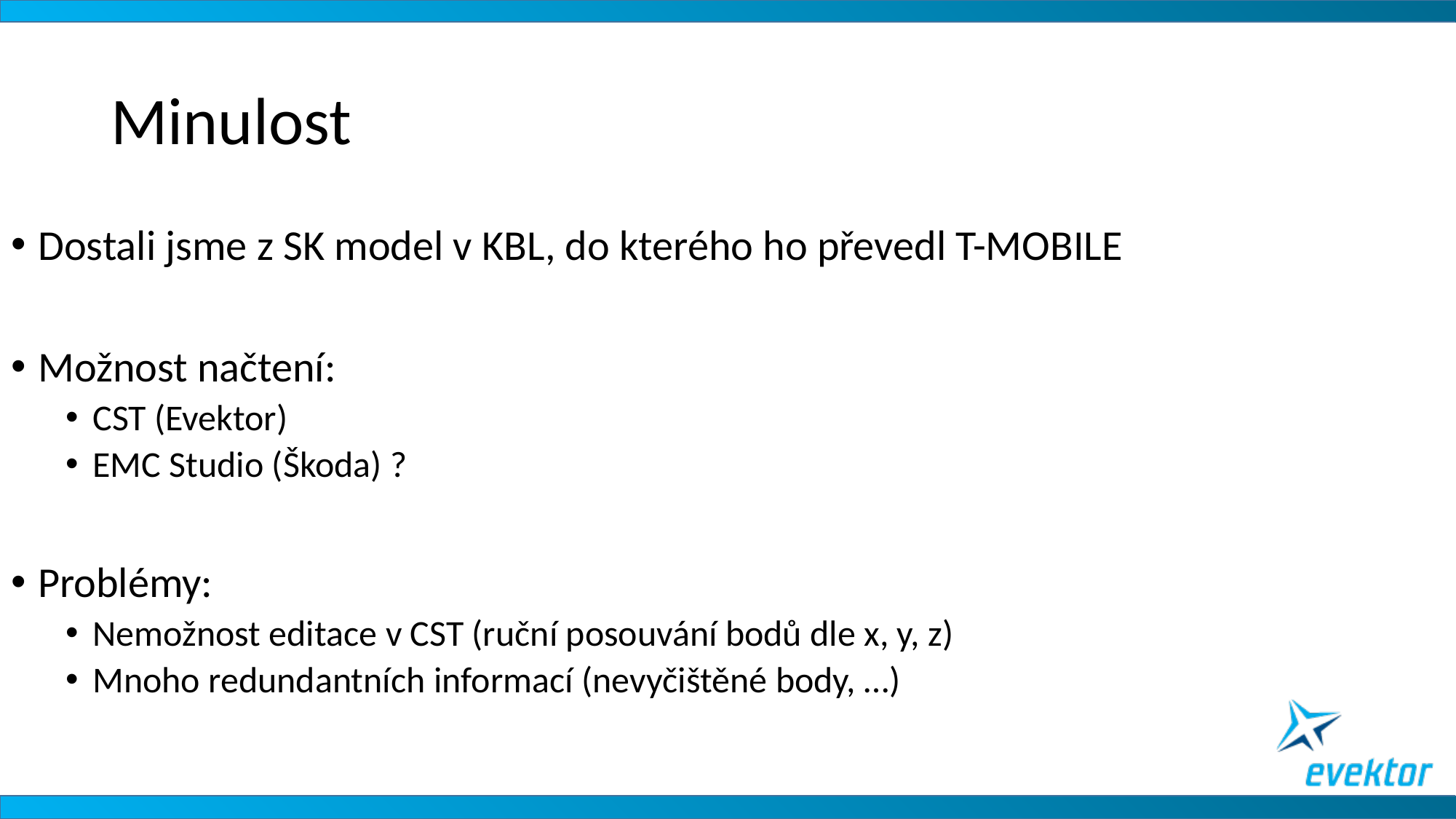

# Minulost
Dostali jsme z SK model v KBL, do kterého ho převedl T-MOBILE

Možnost načtení:
CST (Evektor)
EMC Studio (Škoda) ?

Problémy:
Nemožnost editace v CST (ruční posouvání bodů dle x, y, z)
Mnoho redundantních informací (nevyčištěné body, …)